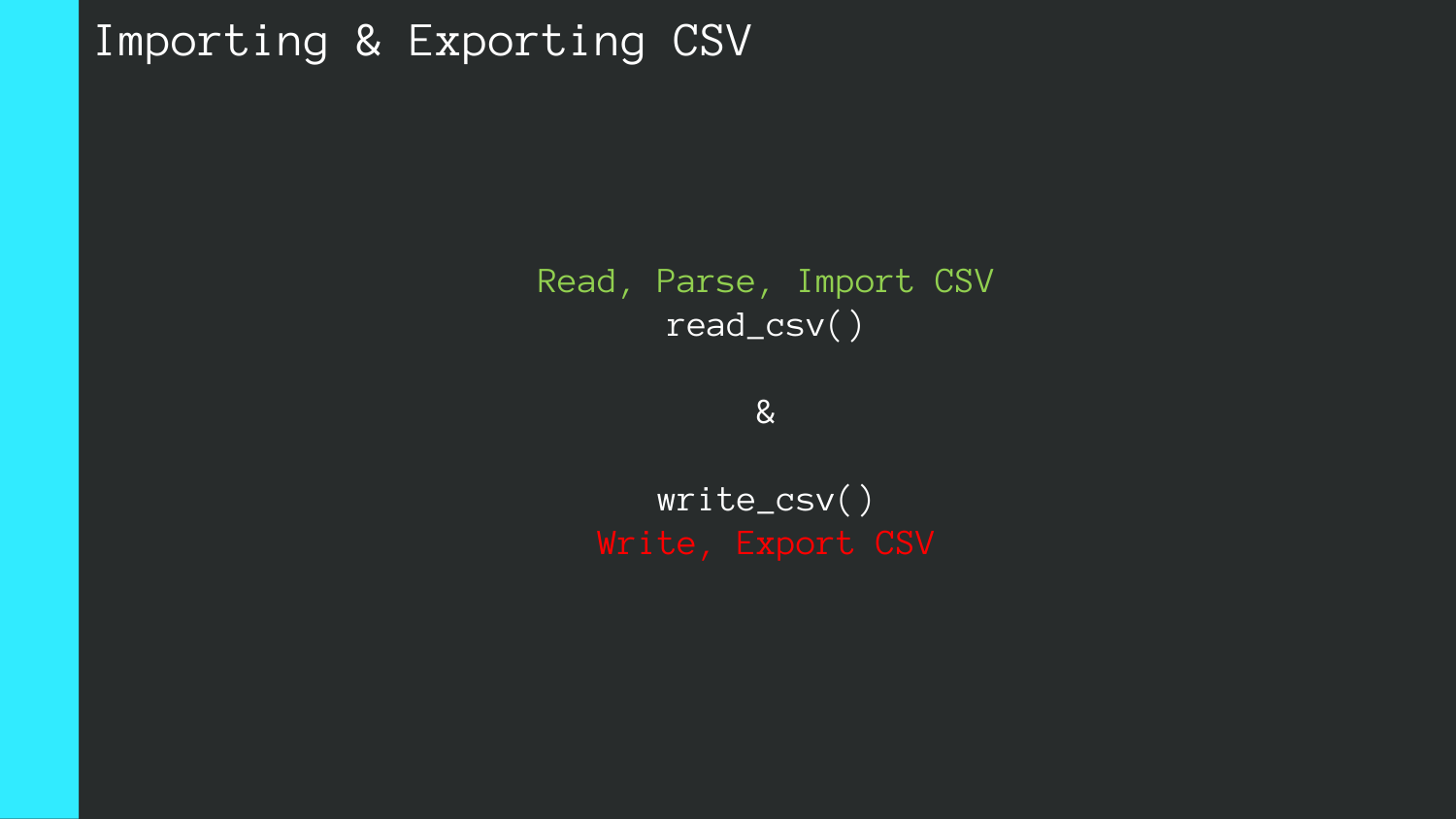

Read, Parse, Import CSV
read_csv()

&

write_csv()
Write, Export CSV

Importing & Exporting CSV